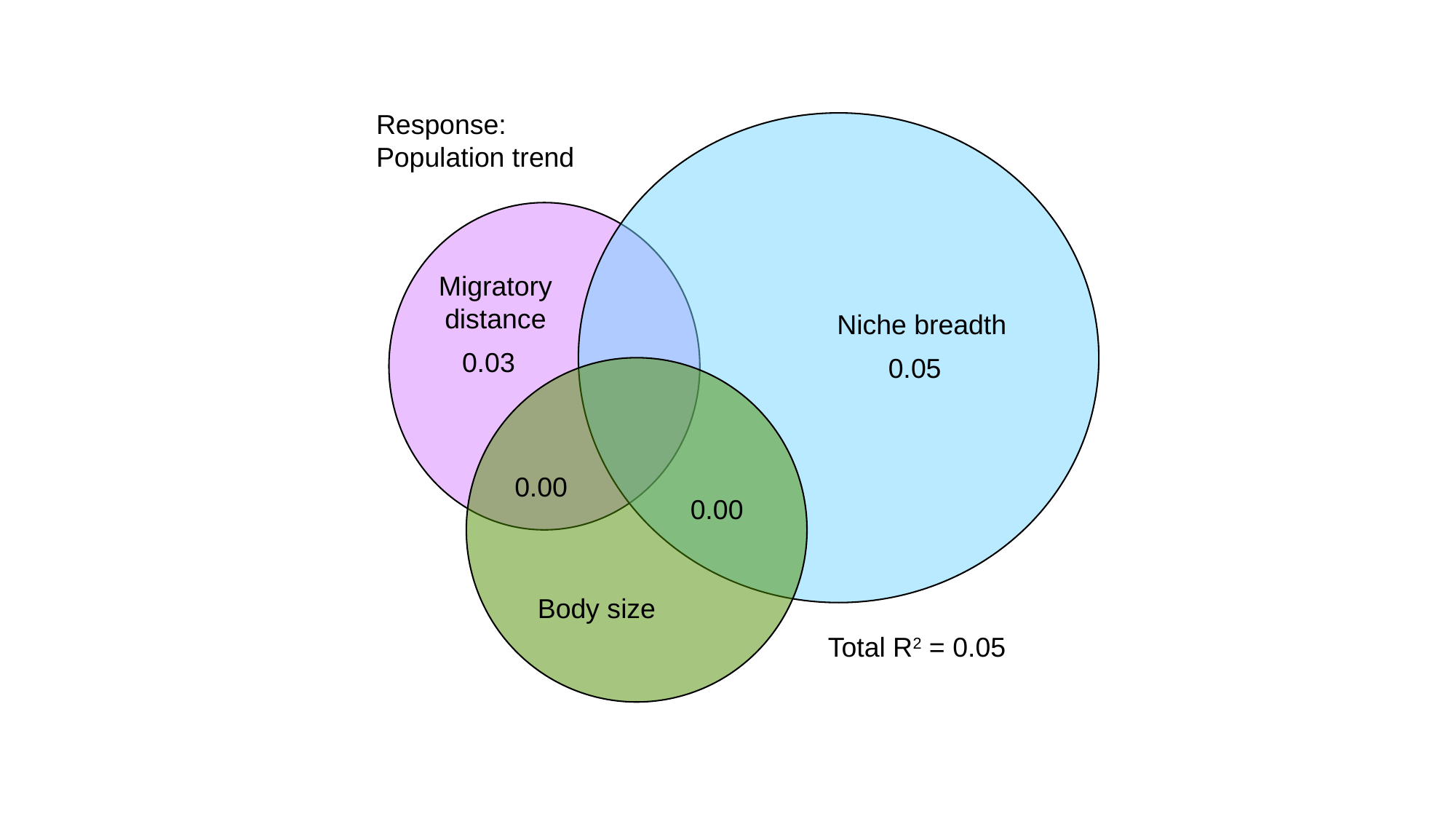

Response:
Population trend

Migratory distance
Niche breadth
0.03
0.05

0.00
    0.00
Body size
Total R2 = 0.05